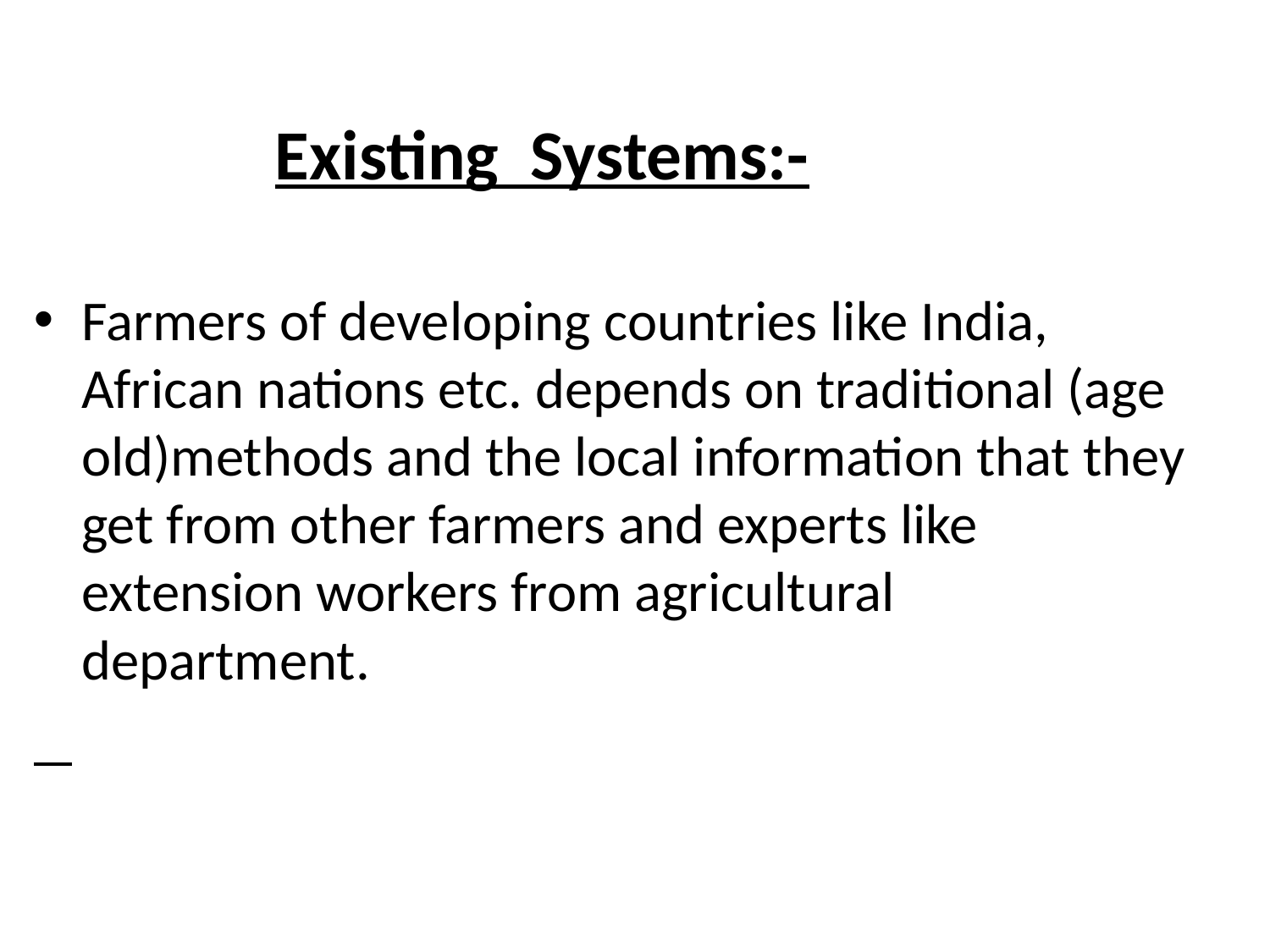

Existing  Systems:-

Farmers of developing countries like India, African nations etc. depends on traditional (age old)methods and the local information that they get from other farmers and experts like extension workers from agricultural department.